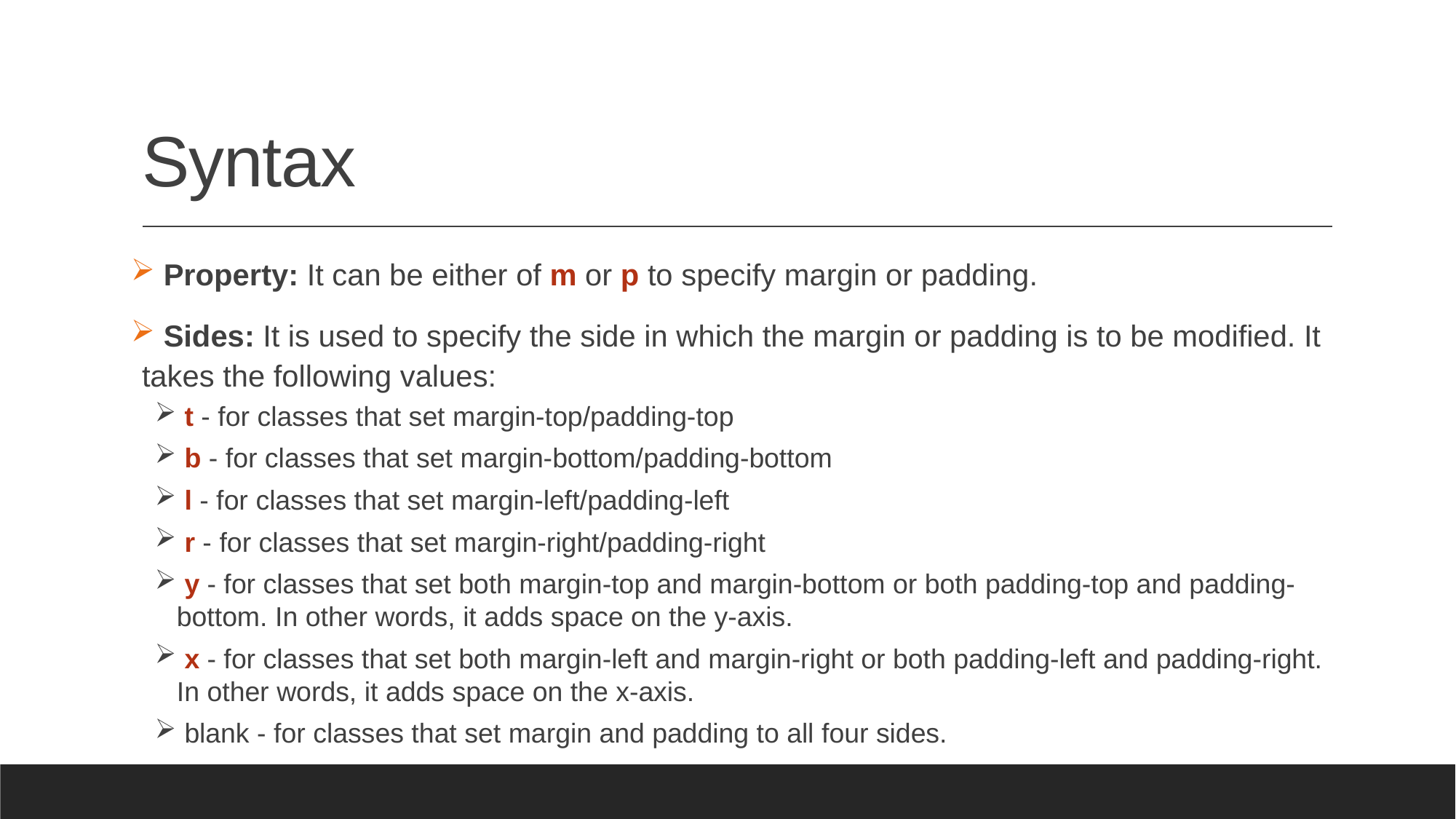

# Syntax
 Property: It can be either of m or p to specify margin or padding.
 Sides: It is used to specify the side in which the margin or padding is to be modified. It takes the following values:
 t - for classes that set margin-top/padding-top
 b - for classes that set margin-bottom/padding-bottom
 l - for classes that set margin-left/padding-left
 r - for classes that set margin-right/padding-right
 y - for classes that set both margin-top and margin-bottom or both padding-top and padding-bottom. In other words, it adds space on the y-axis.
 x - for classes that set both margin-left and margin-right or both padding-left and padding-right. In other words, it adds space on the x-axis.
 blank - for classes that set margin and padding to all four sides.